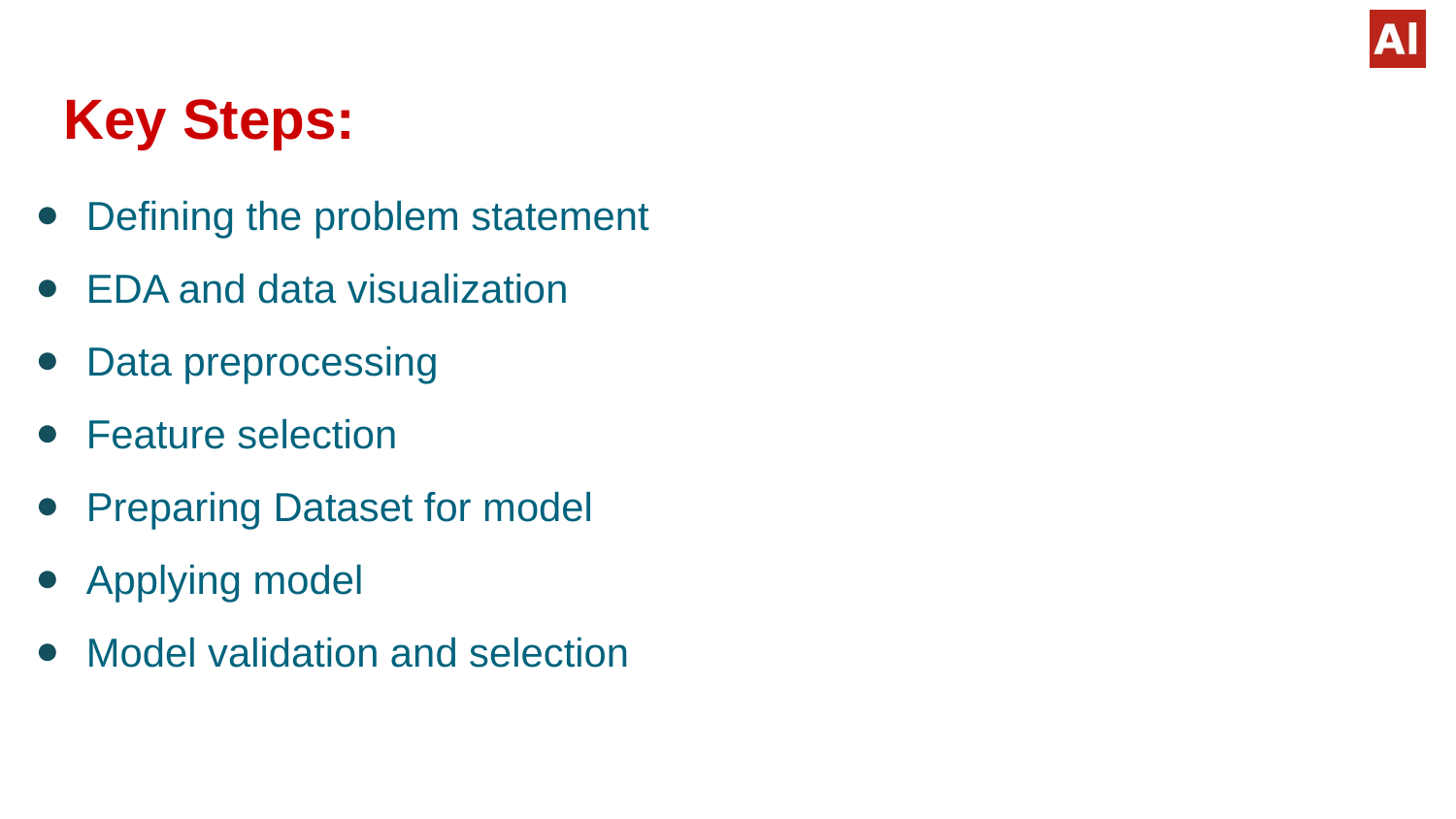

# Key Steps:
Defining the problem statement
EDA and data visualization
Data preprocessing
Feature selection
Preparing Dataset for model
Applying model
Model validation and selection